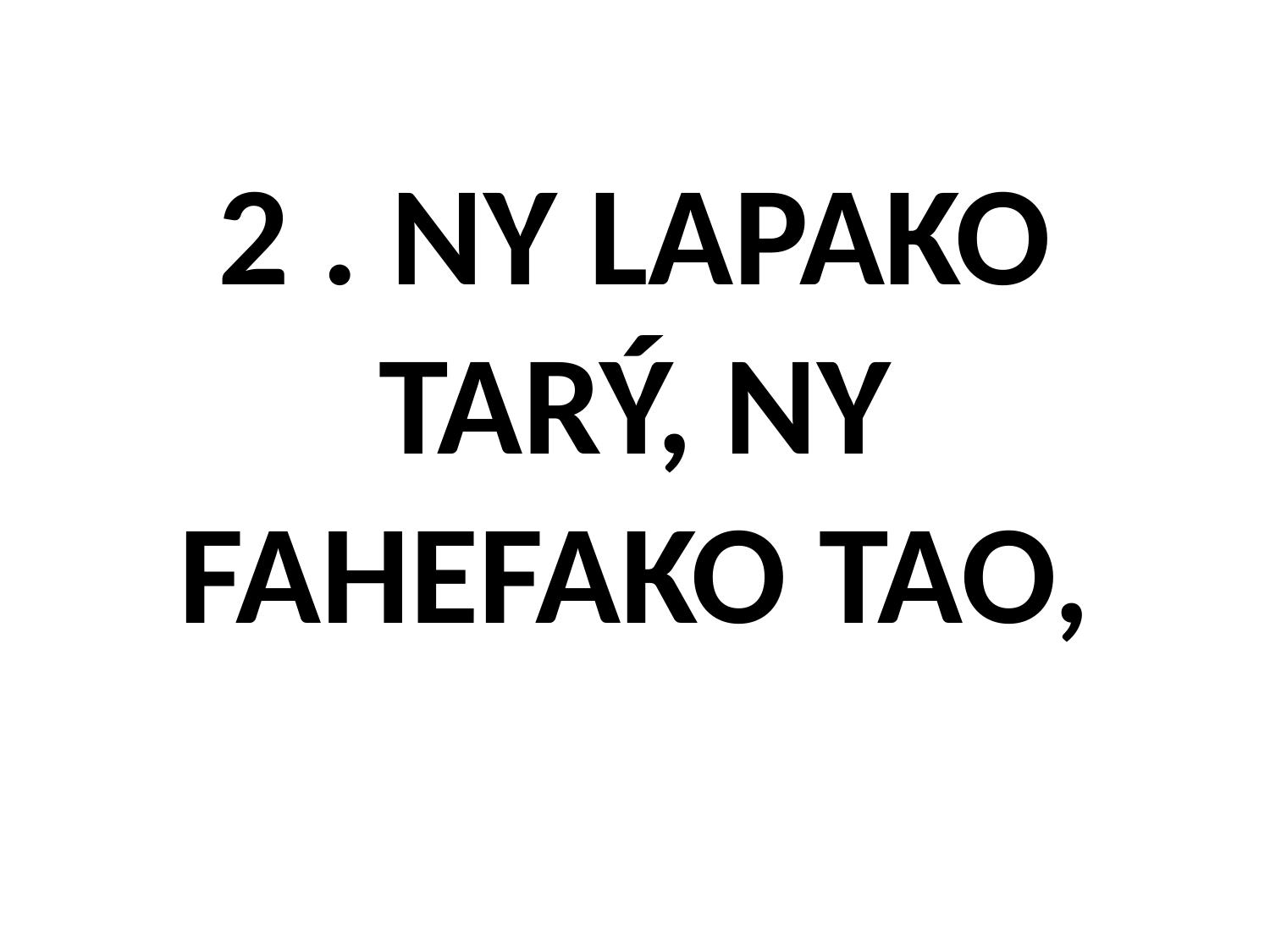

# 2 . NY LAPAKO TARÝ, NY FAHEFAKO TAO,